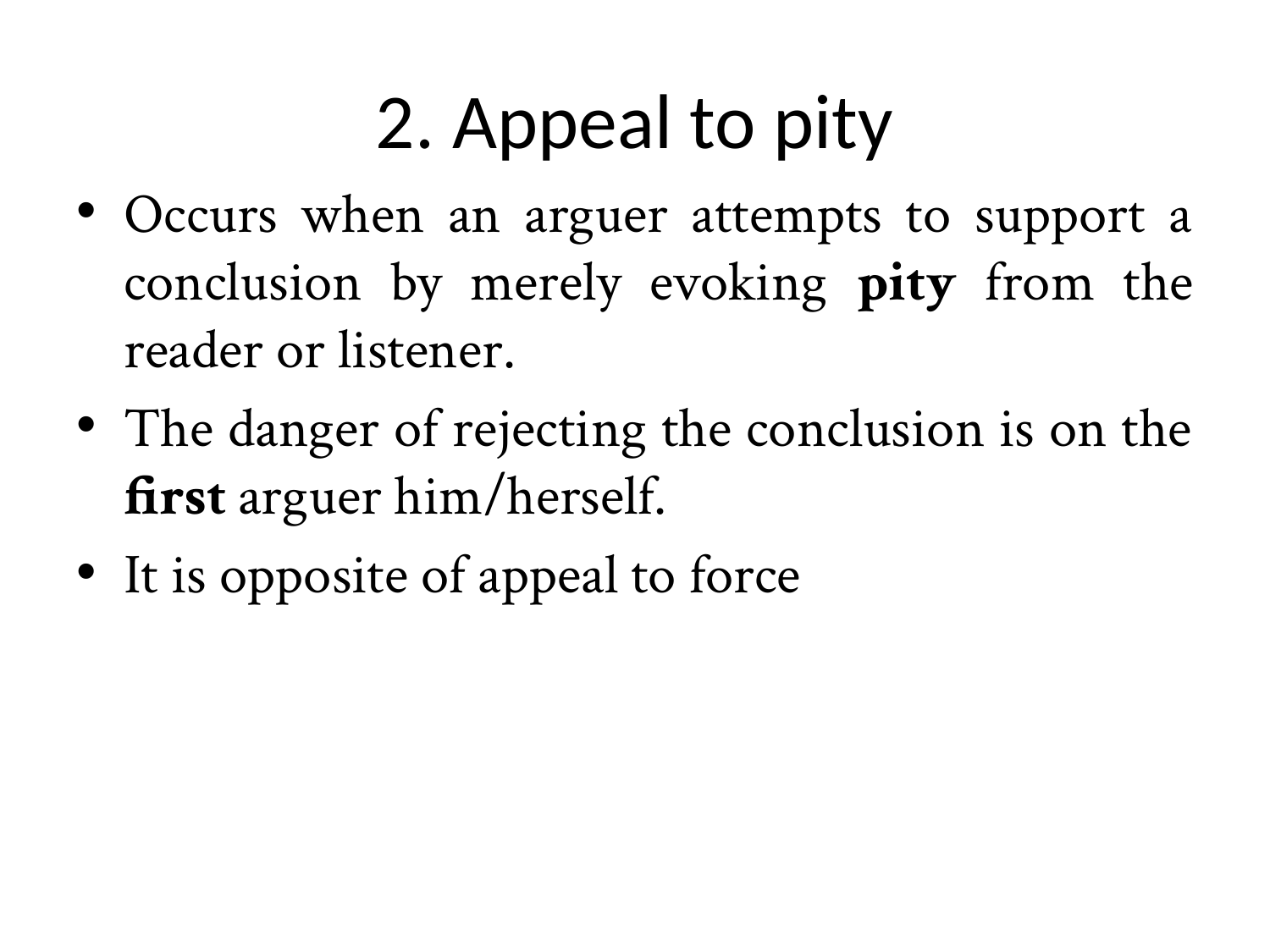

# 2. Appeal to pity
Occurs when an arguer attempts to support a conclusion by merely evoking pity from the reader or listener.
The danger of rejecting the conclusion is on the first arguer him/herself.
It is opposite of appeal to force